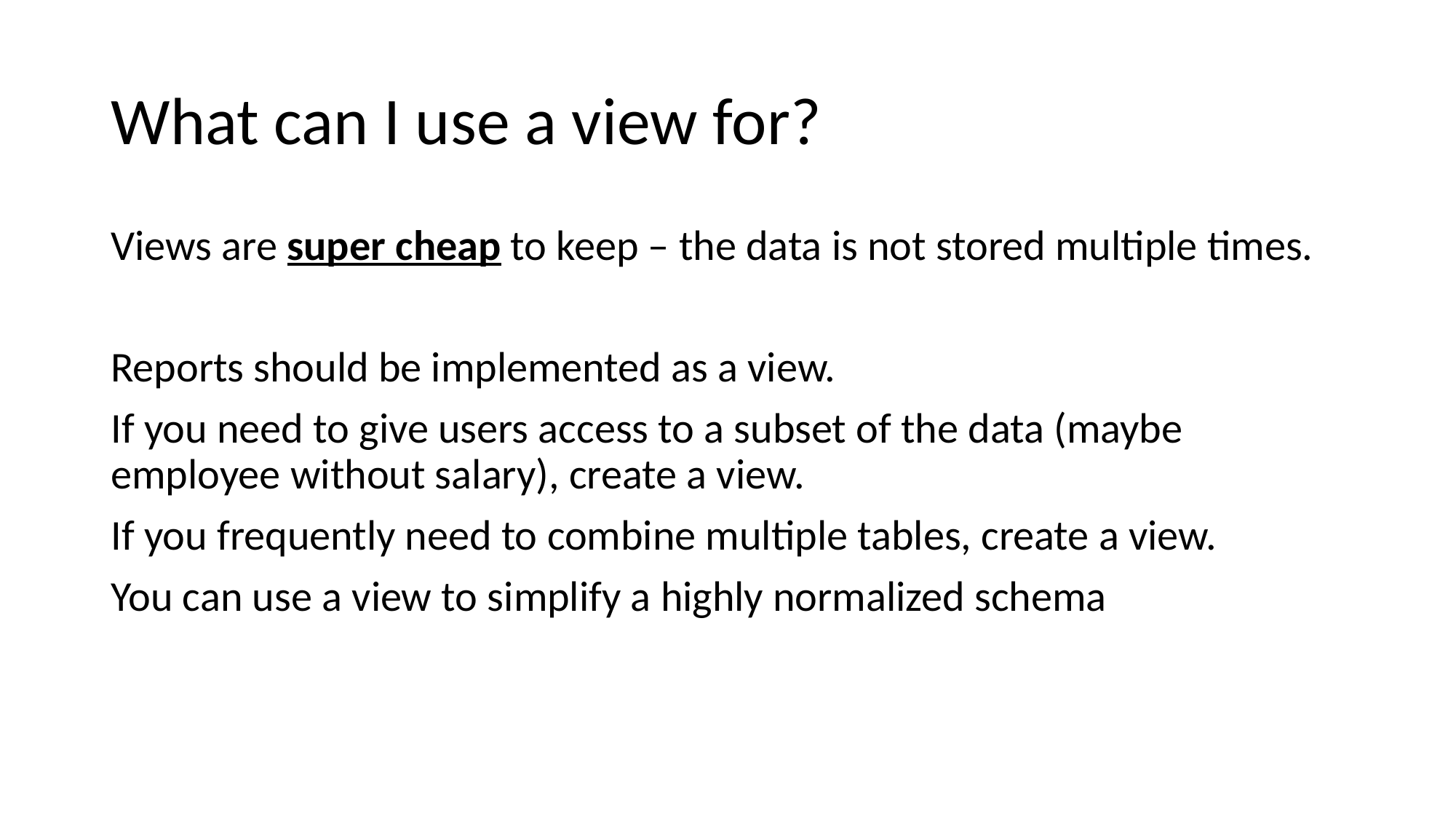

# What can I use a view for?
Views are super cheap to keep – the data is not stored multiple times.

Reports should be implemented as a view.
If you need to give users access to a subset of the data (maybe employee without salary), create a view.
If you frequently need to combine multiple tables, create a view.
You can use a view to simplify a highly normalized schema